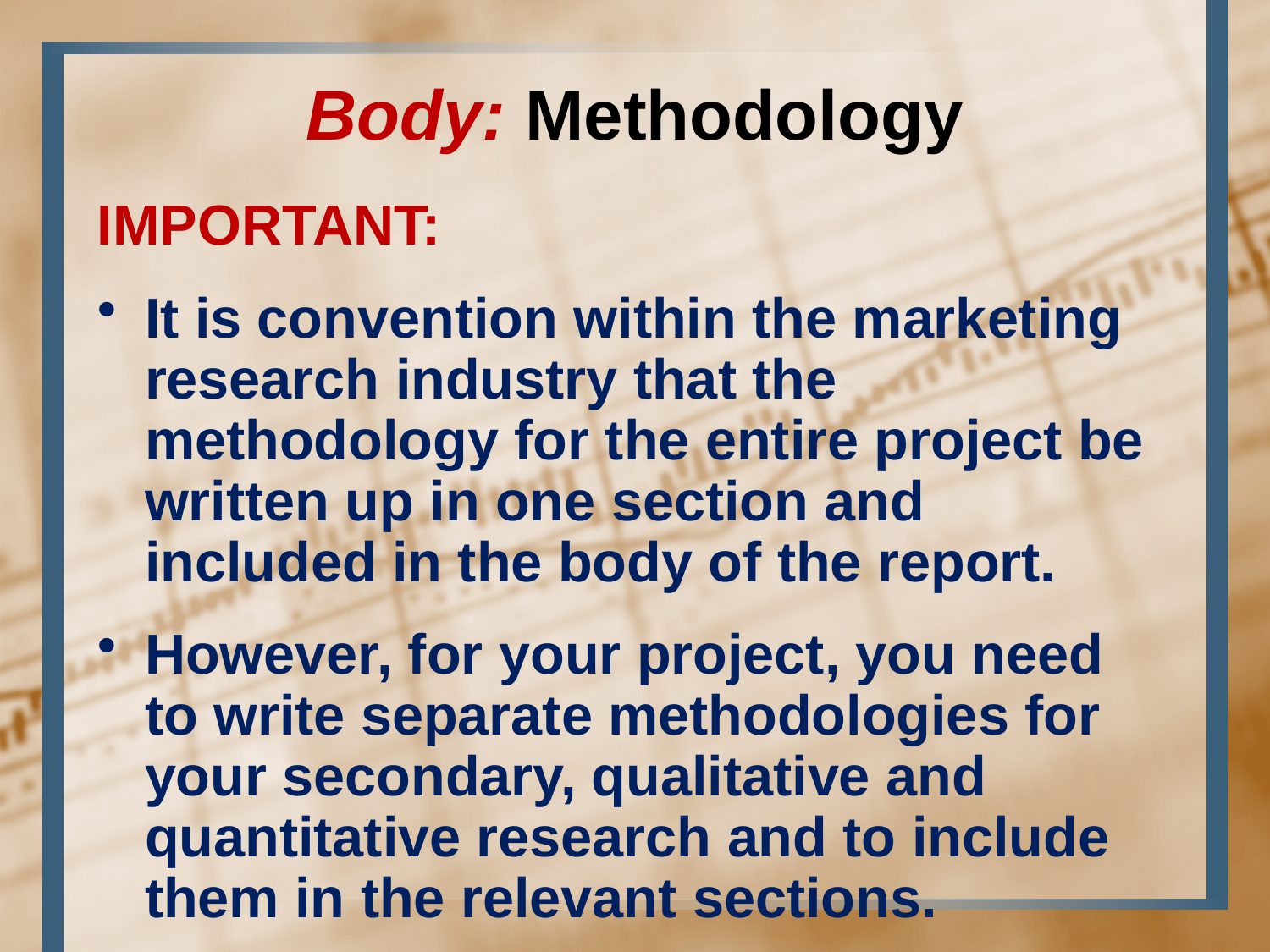

Body: Methodology
IMPORTANT:
It is convention within the marketing research industry that the methodology for the entire project be written up in one section and included in the body of the report.
However, for your project, you need to write separate methodologies for your secondary, qualitative and quantitative research and to include them in the relevant sections.